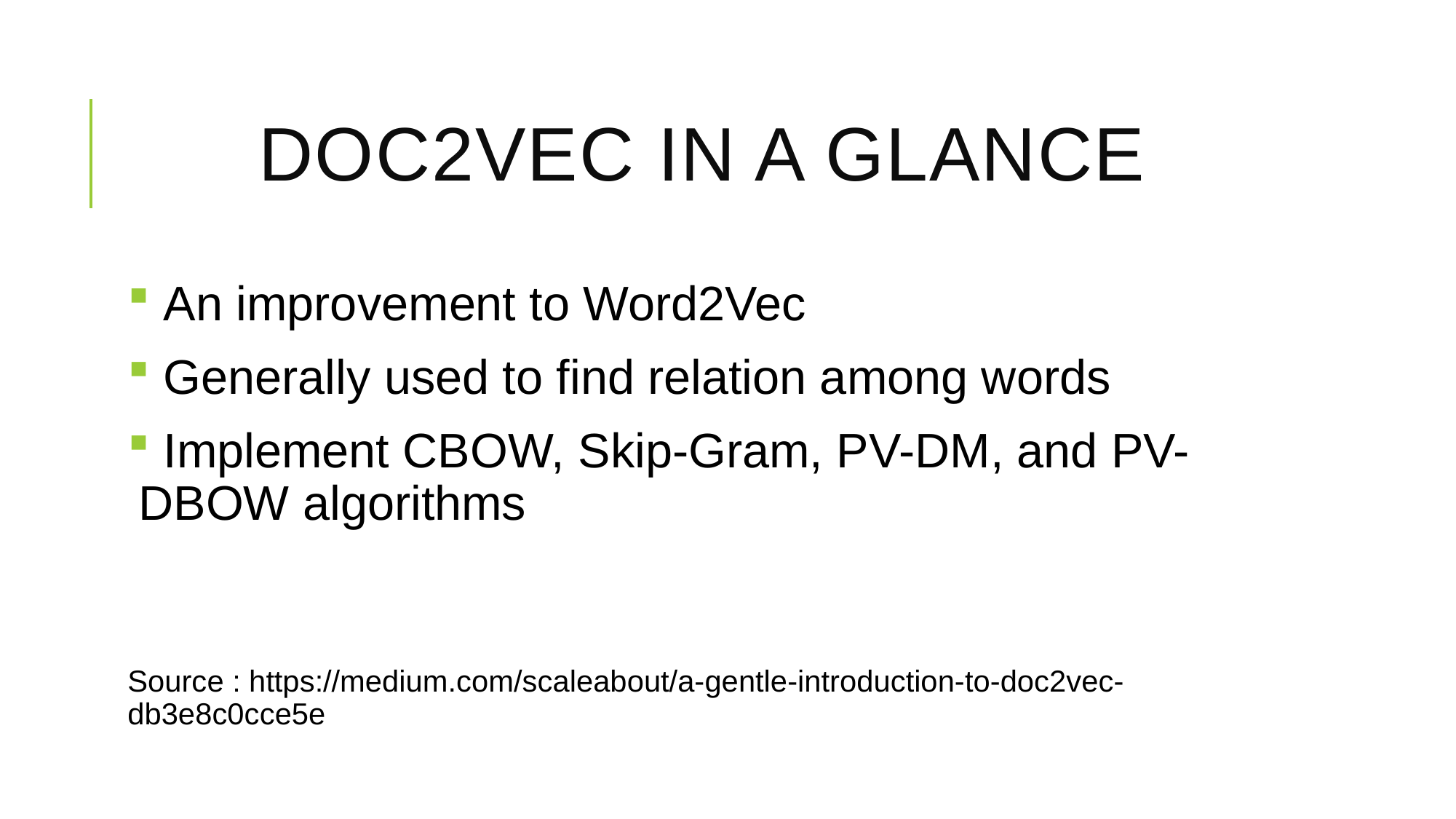

# DOC2vec in a glance
 An improvement to Word2Vec
 Generally used to find relation among words
 Implement CBOW, Skip-Gram, PV-DM, and PV-DBOW algorithms

Source : https://medium.com/scaleabout/a-gentle-introduction-to-doc2vec-db3e8c0cce5e